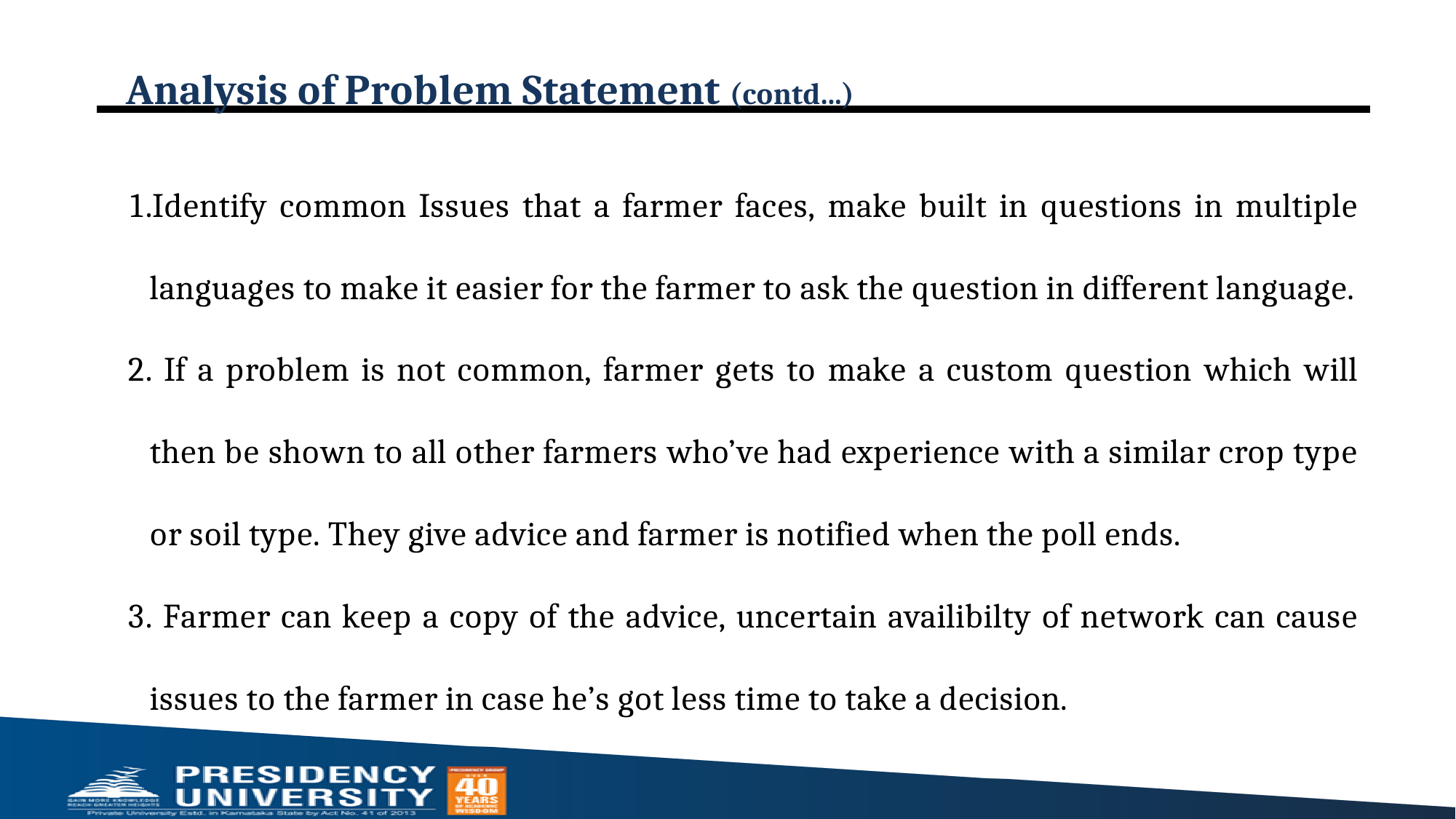

# Analysis of Problem Statement (contd...)
1.Identify common Issues that a farmer faces, make built in questions in multiple languages to make it easier for the farmer to ask the question in different language.
2. If a problem is not common, farmer gets to make a custom question which will then be shown to all other farmers who’ve had experience with a similar crop type or soil type. They give advice and farmer is notified when the poll ends.
3. Farmer can keep a copy of the advice, uncertain availibilty of network can cause issues to the farmer in case he’s got less time to take a decision.